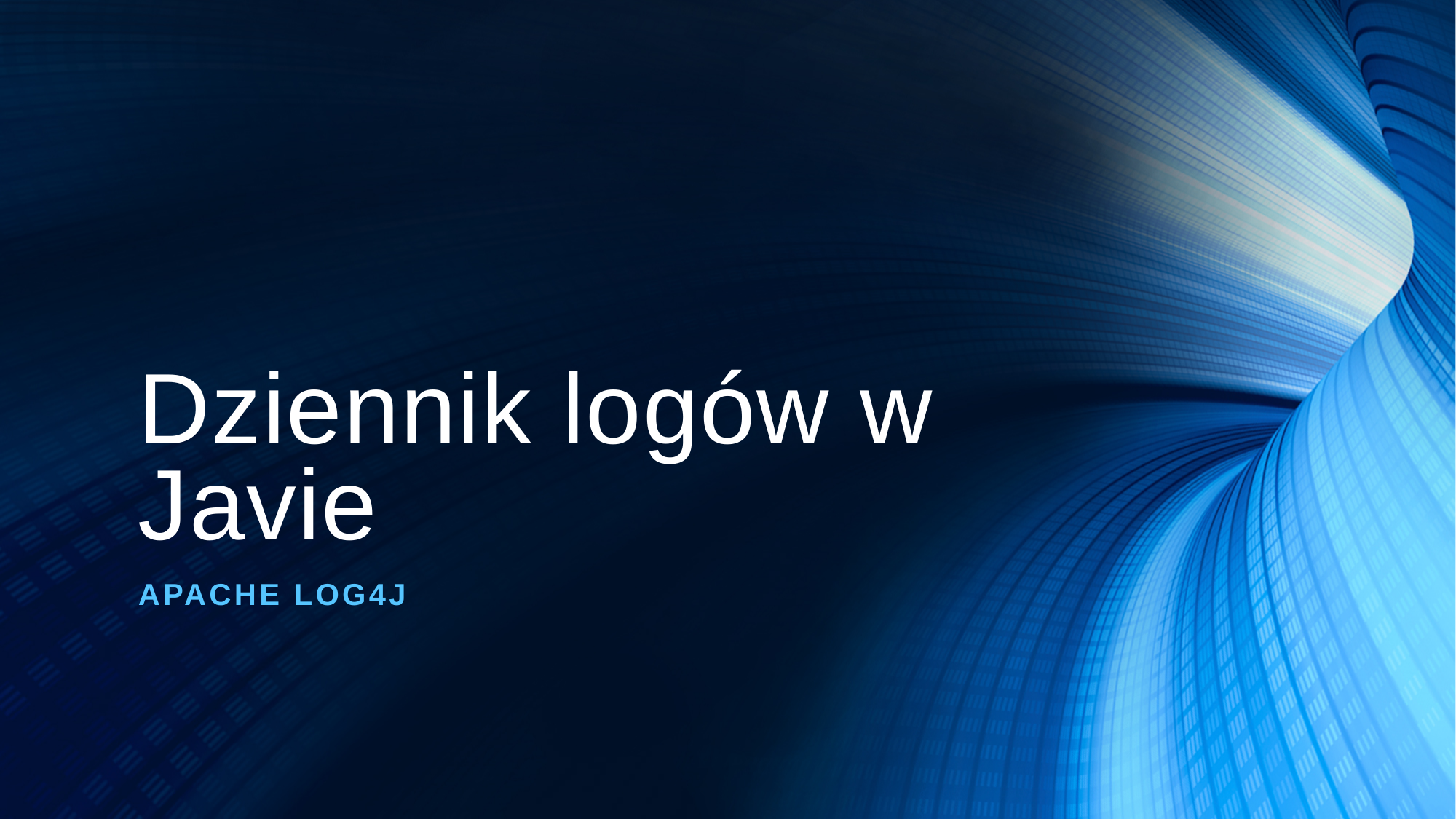

# Dziennik logów w Javie
Apache log4j